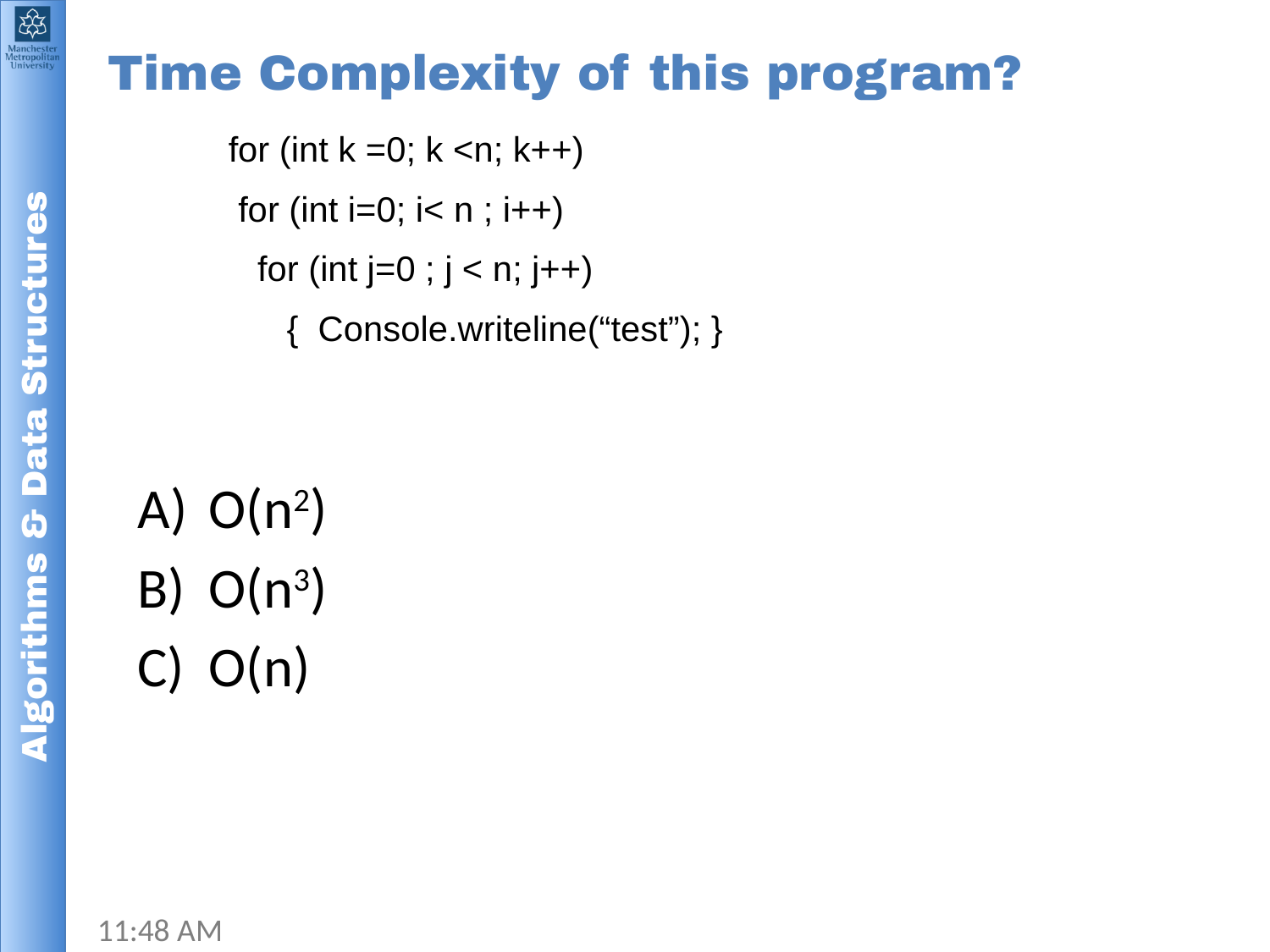

# Time Complexity of this program?
for (int k =0; k <n; k++)
 for (int i=0; i< n ; i++)
   for (int j=0 ; j < n; j++)
      {  Console.writeline(“test”); }
O(n2)
O(n3)
O(n)